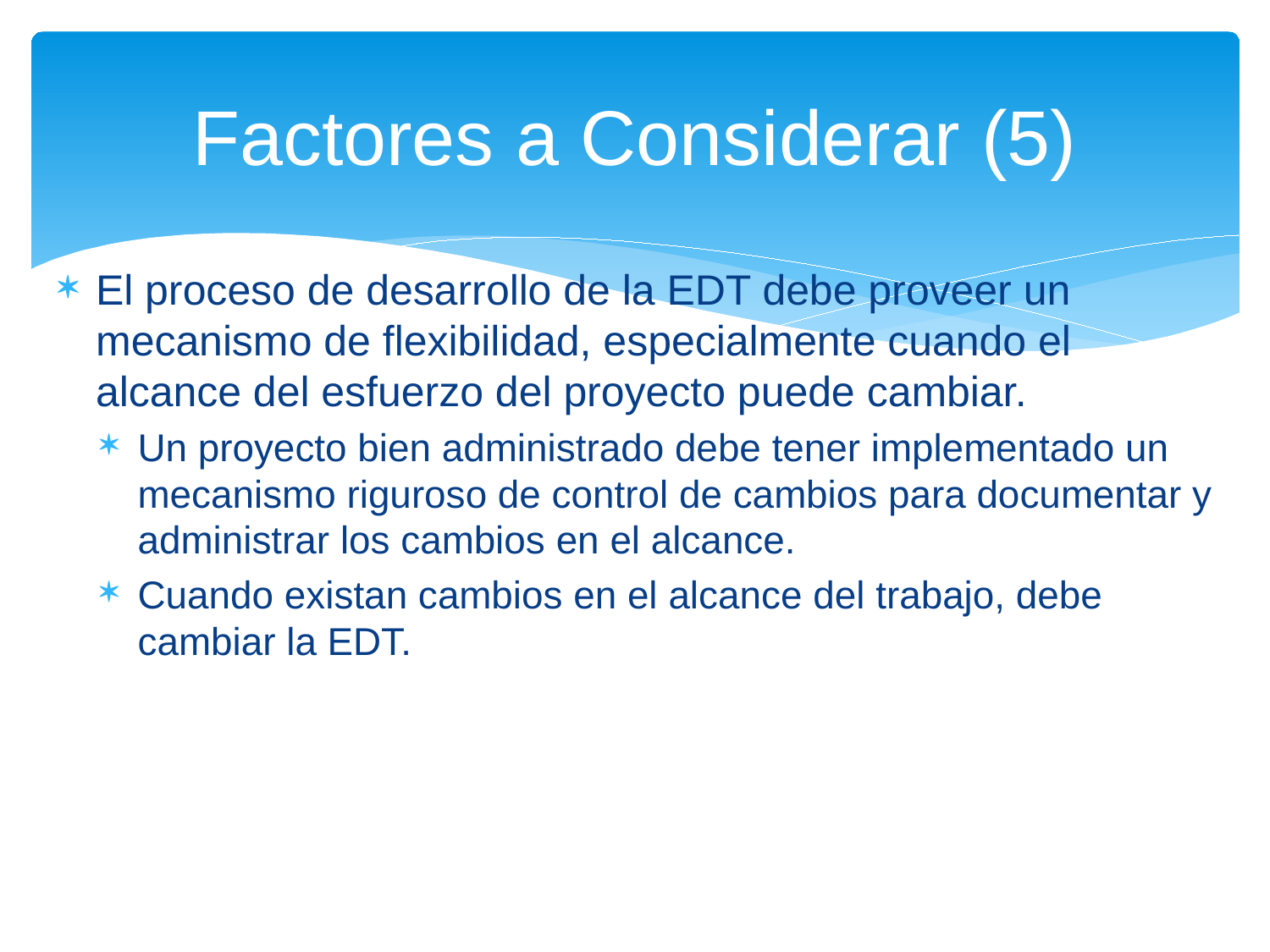

# Factores a Considerar (5)
El proceso de desarrollo de la EDT debe proveer un mecanismo de flexibilidad, especialmente cuando el alcance del esfuerzo del proyecto puede cambiar.
Un proyecto bien administrado debe tener implementado un mecanismo riguroso de control de cambios para documentar y administrar los cambios en el alcance.
Cuando existan cambios en el alcance del trabajo, debe cambiar la EDT.